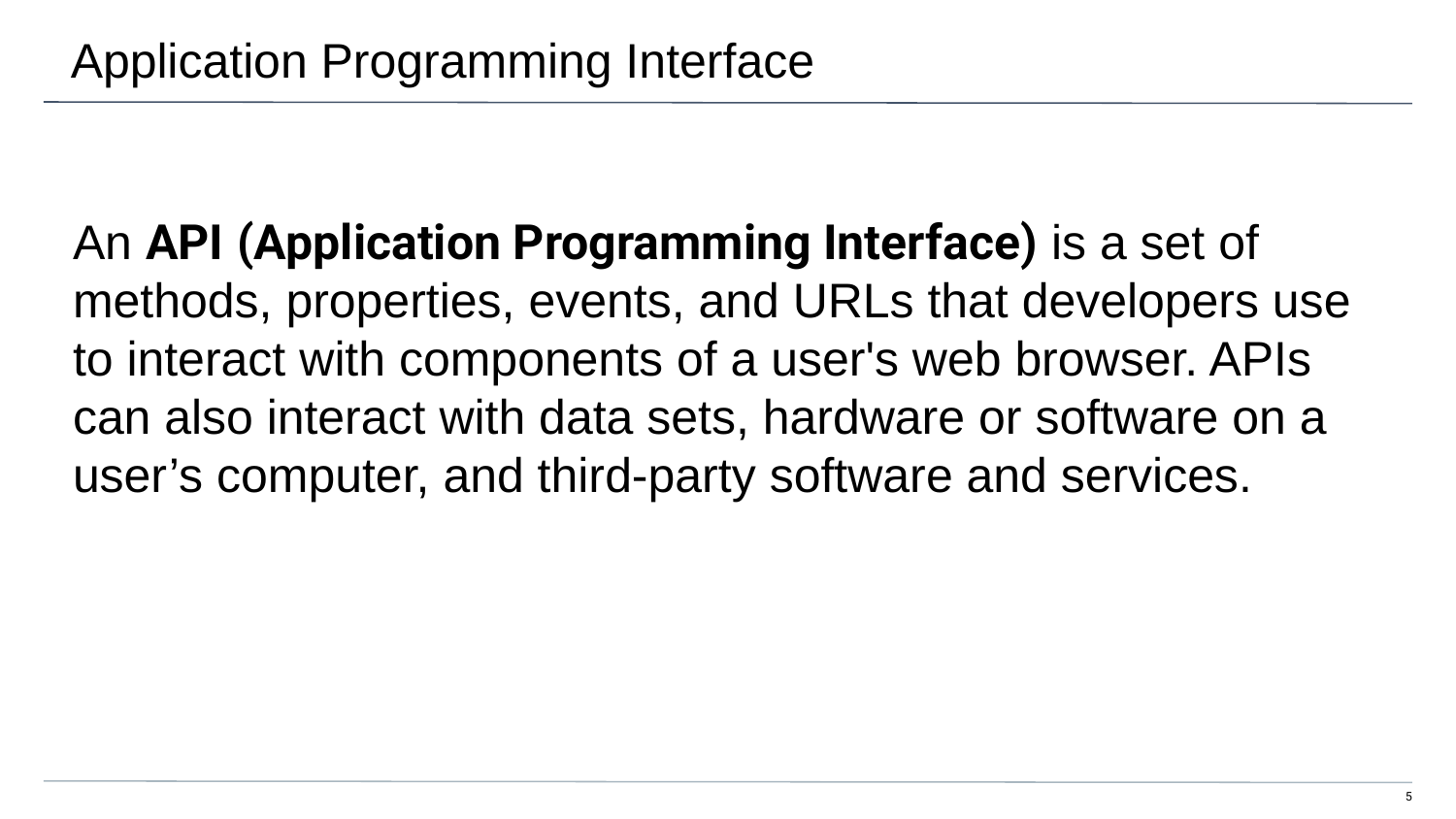

# Application Programming Interface

An API (Application Programming Interface) is a set of methods, properties, events, and URLs that developers use to interact with components of a user's web browser. APIs can also interact with data sets, hardware or software on a user’s computer, and third-party software and services.